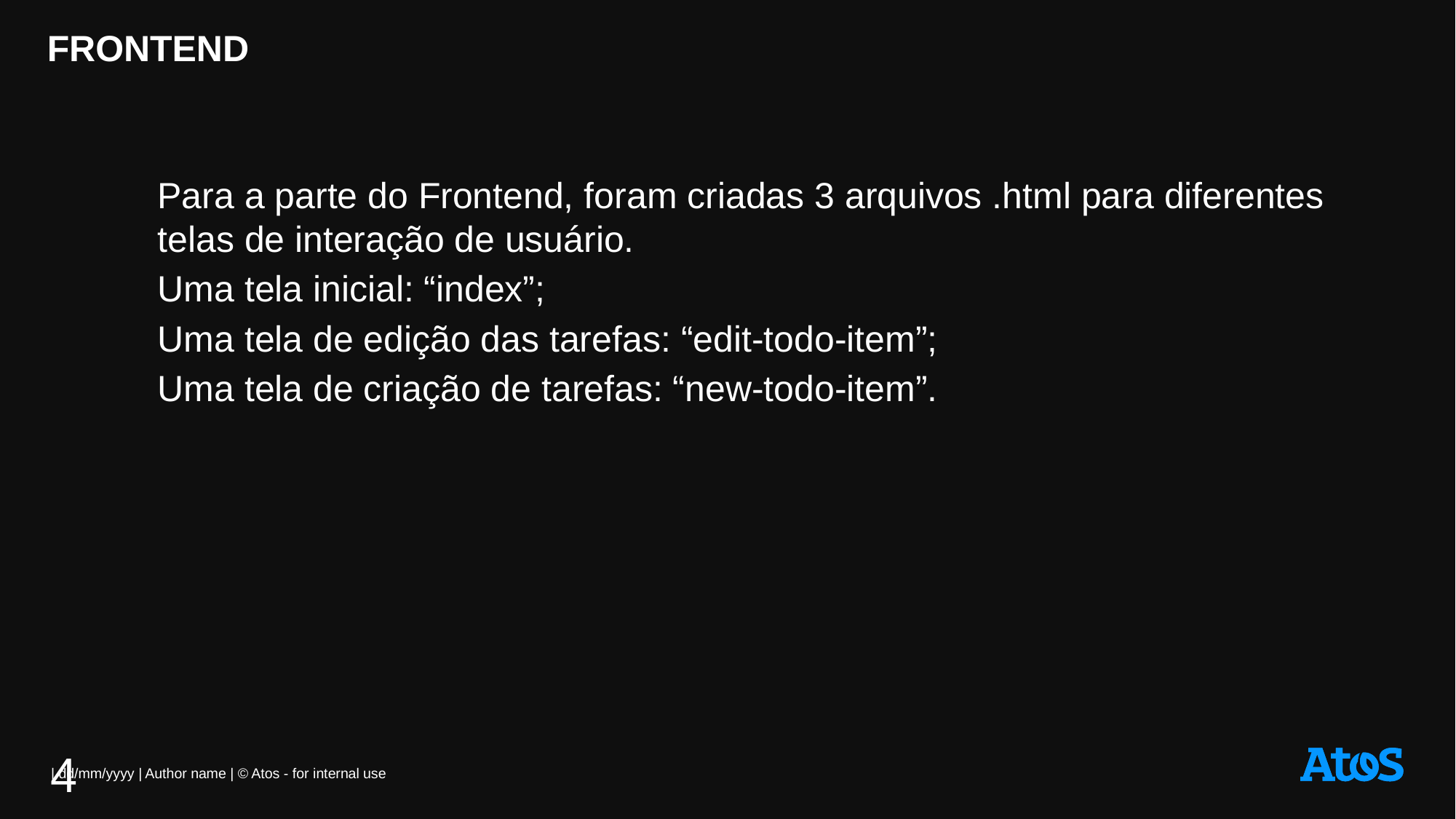

# FRONTEND
Para a parte do Frontend, foram criadas 3 arquivos .html para diferentes telas de interação de usuário.
Uma tela inicial: “index”;
Uma tela de edição das tarefas: “edit-todo-item”;
Uma tela de criação de tarefas: “new-todo-item”.

4